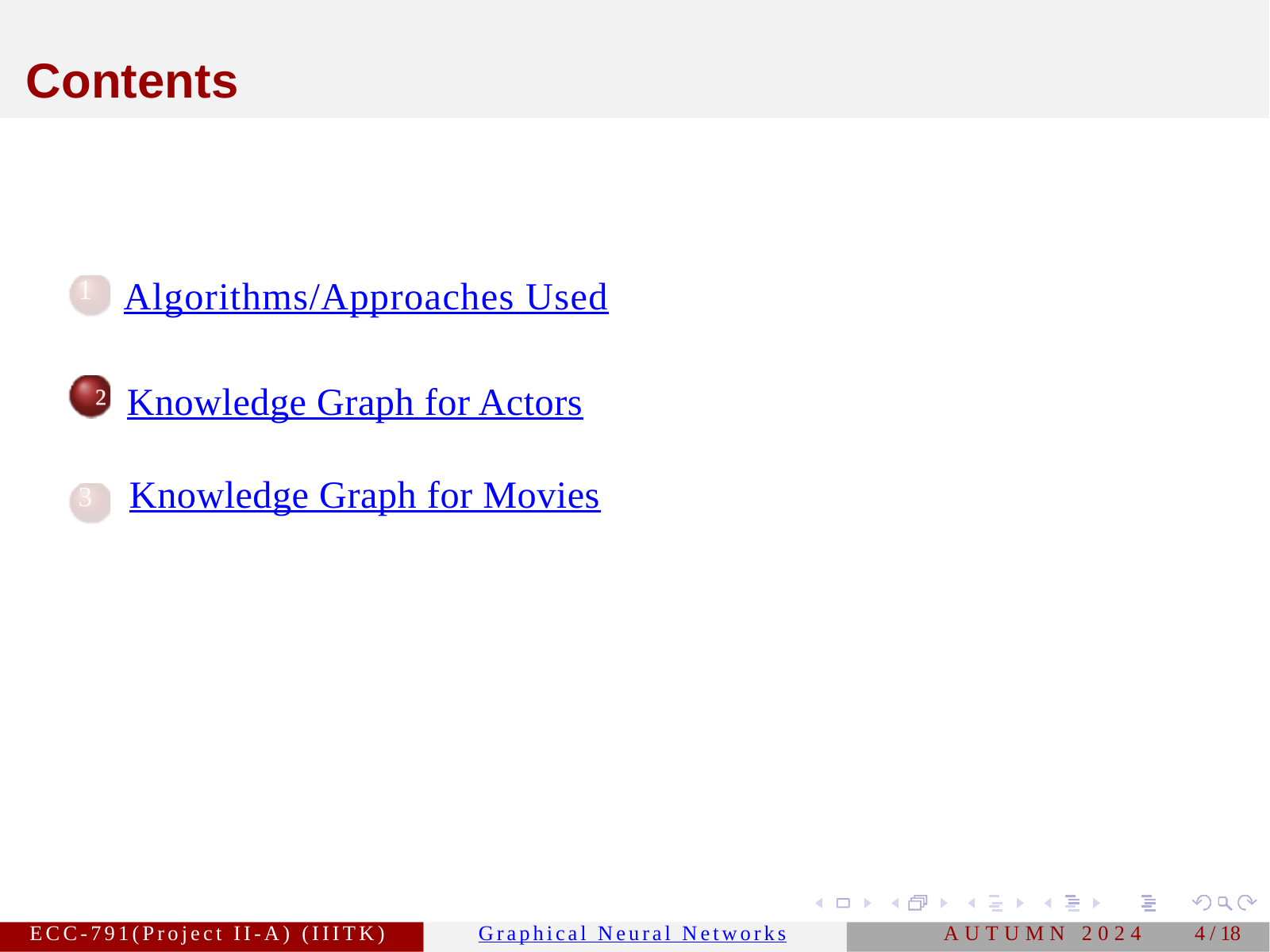

Contents
1
Algorithms/Approaches Used

²  Knowledge Graph for Actors
Knowledge Graph for Movies
3

ECC-791(Project II-A) (IIITK)
Graphical Neural Networks
AUTUMN 2024
4 / 18